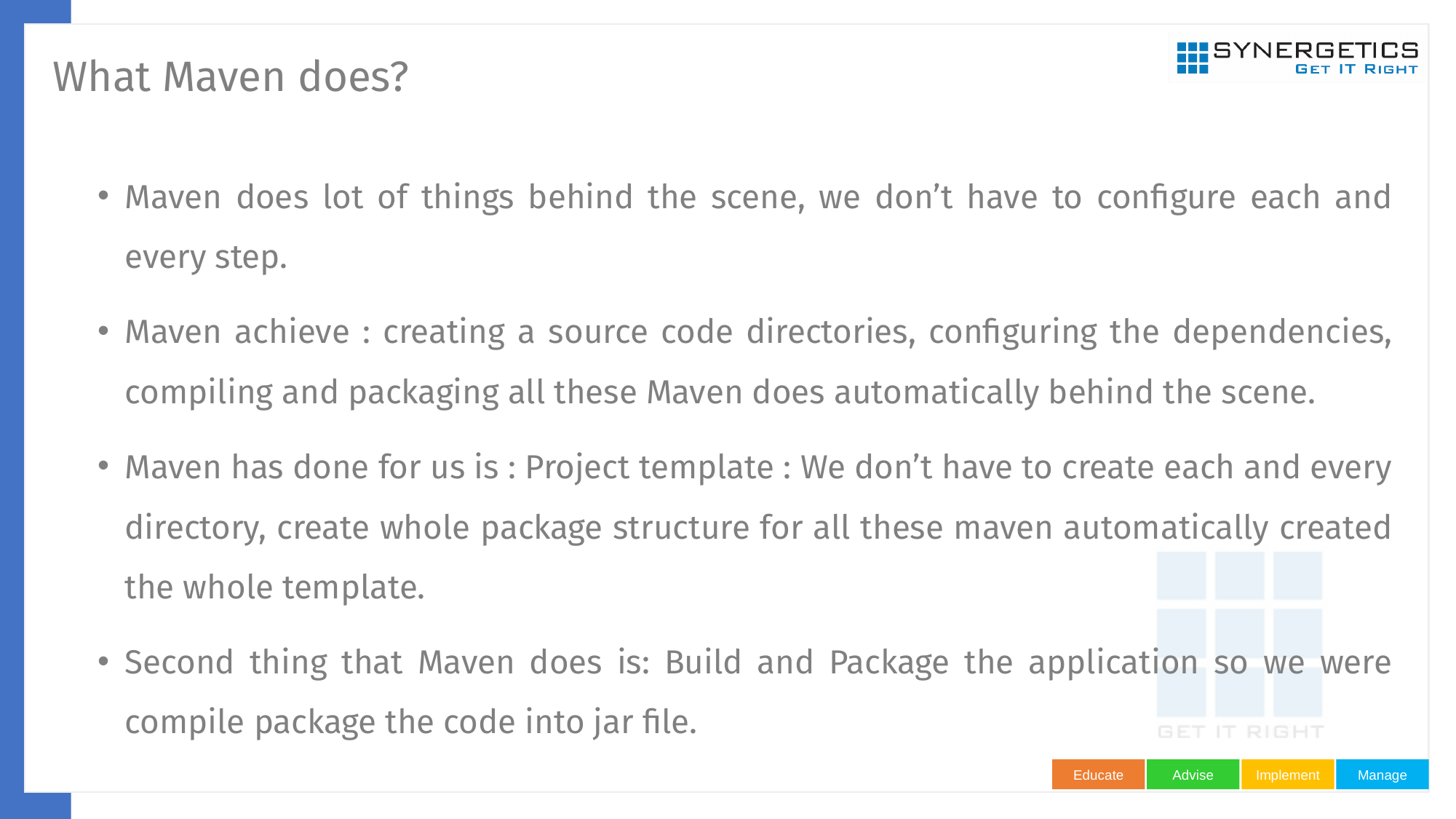

# What Maven does?
Maven does lot of things behind the scene, we don’t have to configure each and every step.
Maven achieve : creating a source code directories, configuring the dependencies, compiling and packaging all these Maven does automatically behind the scene.
Maven has done for us is : Project template : We don’t have to create each and every directory, create whole package structure for all these maven automatically created the whole template.
Second thing that Maven does is: Build and Package the application so we were compile package the code into jar file.